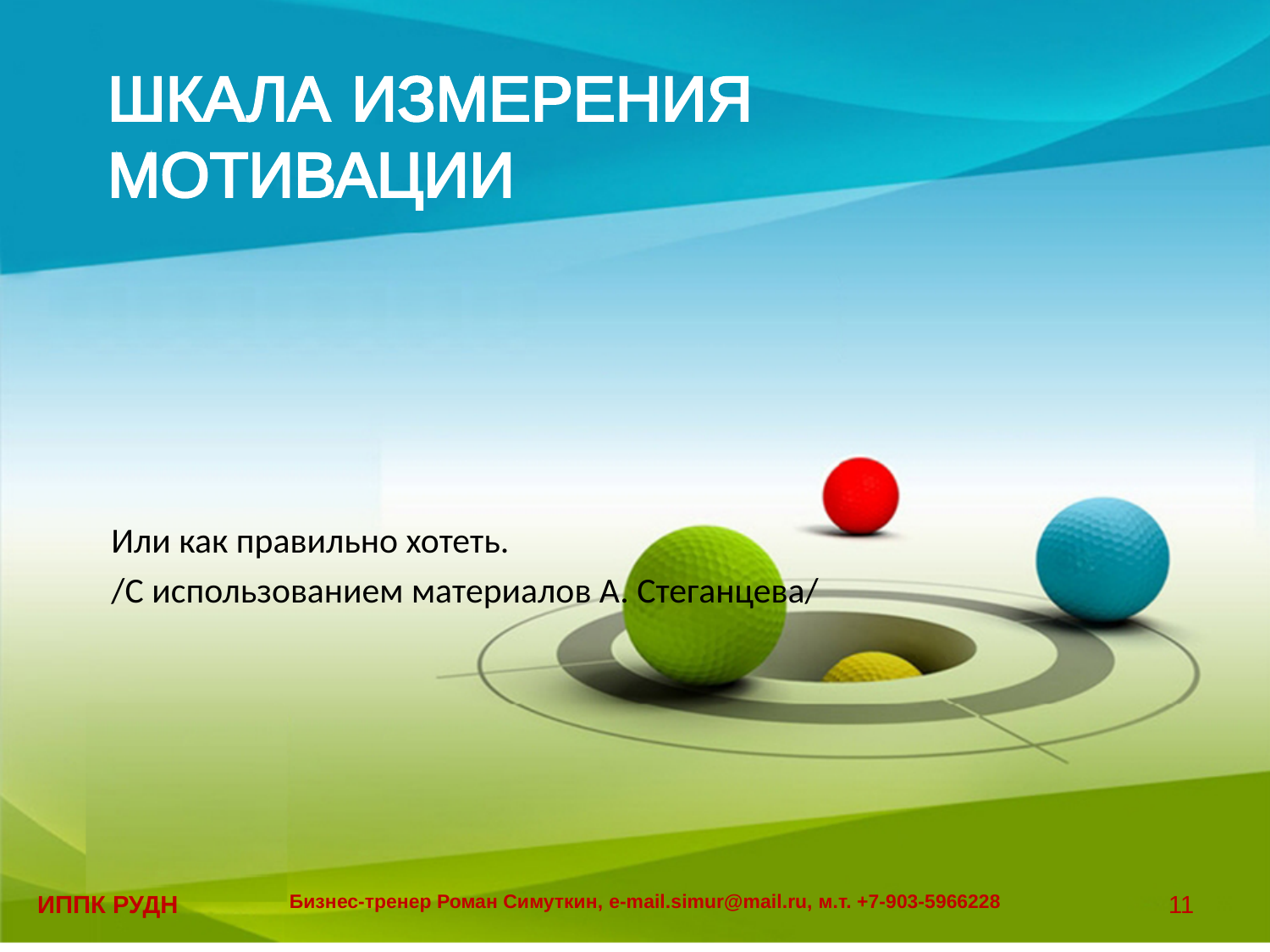

# Шкала измерения мотивации
Или как правильно хотеть.
/С использованием материалов А. Стеганцева/
ИППК РУДН
Бизнес-тренер Роман Симуткин, e-mail.simur@mail.ru, м.т. +7-903-5966228
11